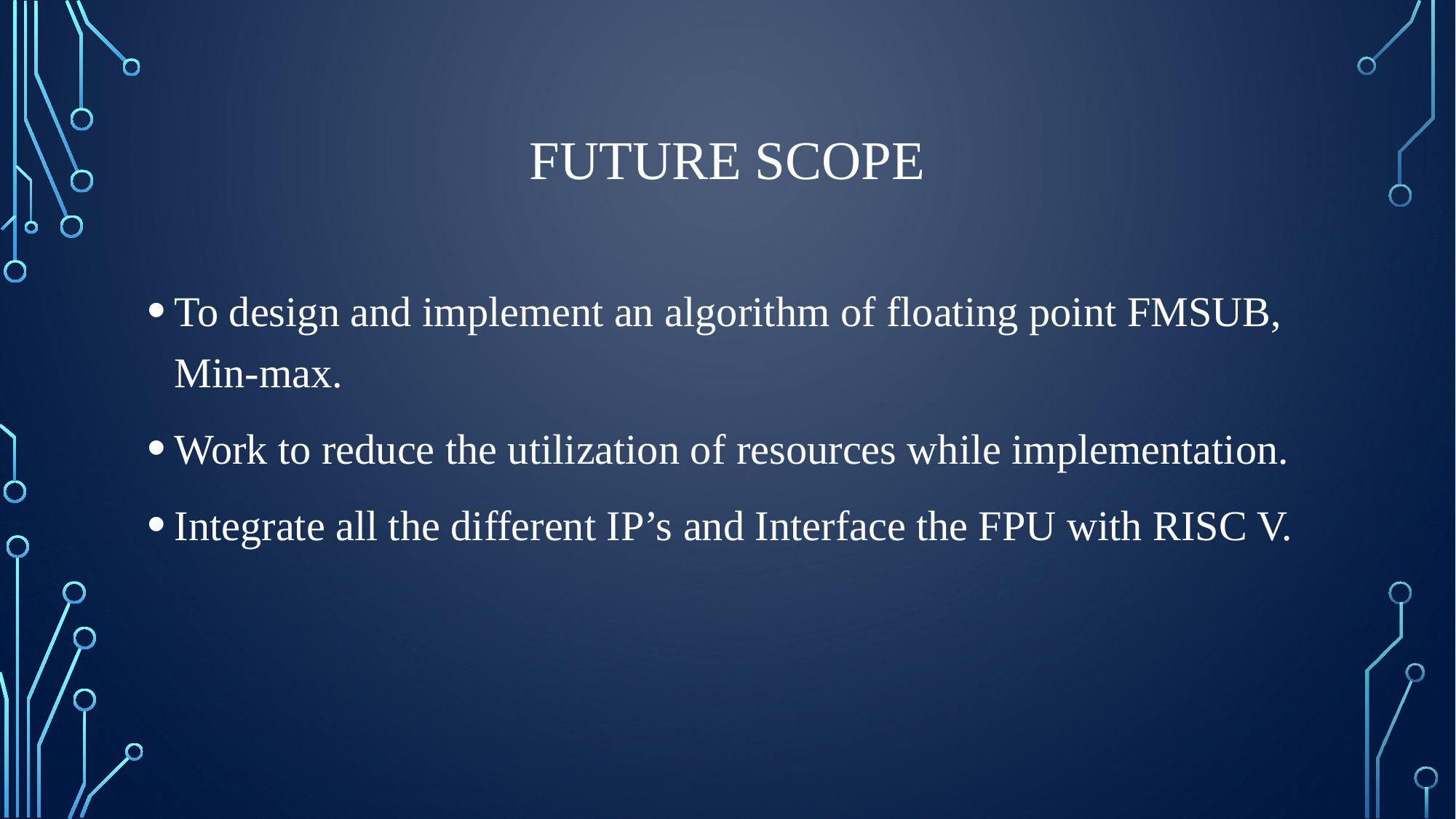

# FUTURE SCOPE
To design and implement an algorithm of floating point FMSUB, Min-max.
Work to reduce the utilization of resources while implementation.
Integrate all the different IP’s and Interface the FPU with RISC V.